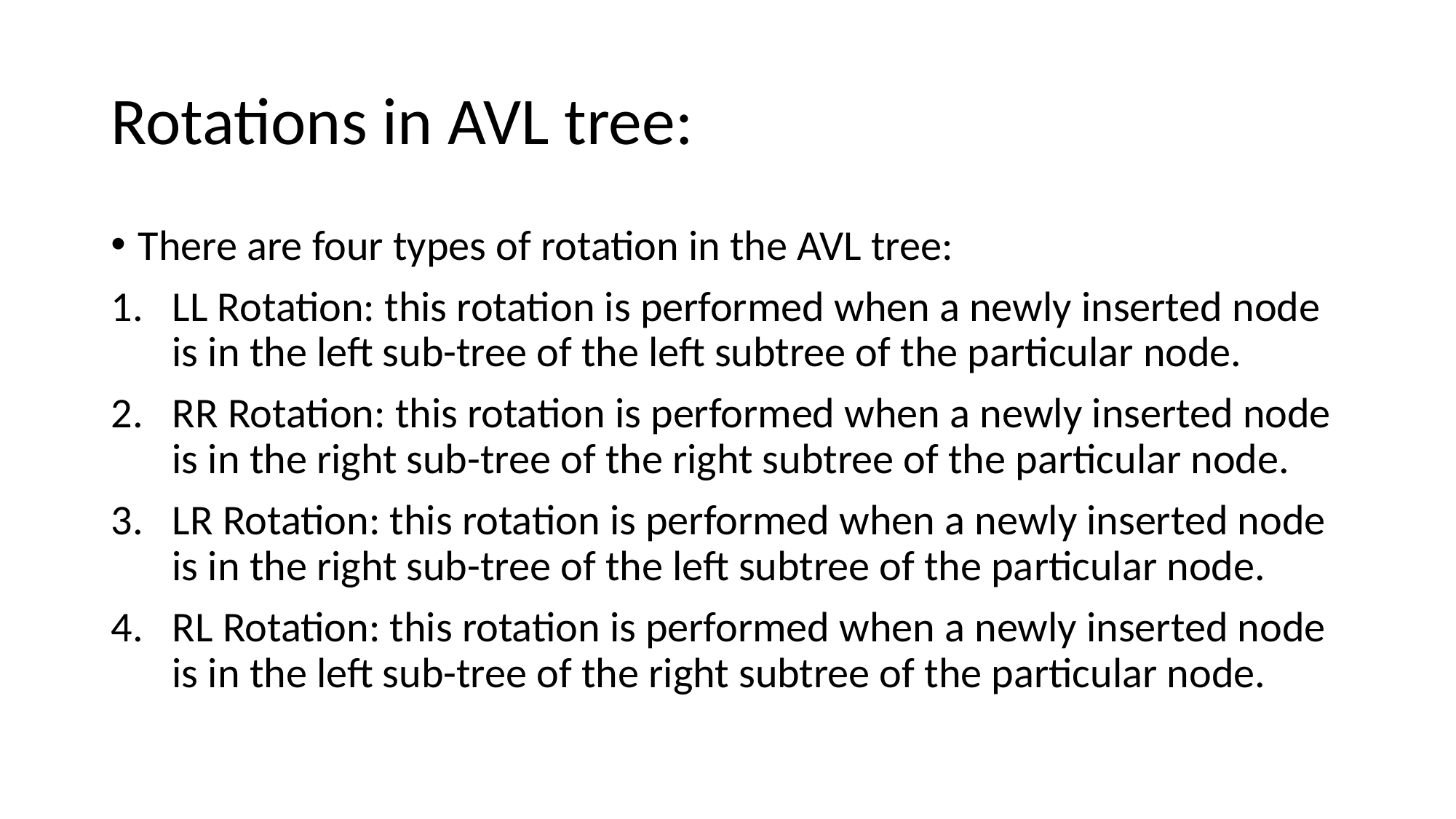

# Rotations in AVL tree:
There are four types of rotation in the AVL tree:
LL Rotation: this rotation is performed when a newly inserted node is in the left sub-tree of the left subtree of the particular node.
RR Rotation: this rotation is performed when a newly inserted node is in the right sub-tree of the right subtree of the particular node.
LR Rotation: this rotation is performed when a newly inserted node is in the right sub-tree of the left subtree of the particular node.
RL Rotation: this rotation is performed when a newly inserted node is in the left sub-tree of the right subtree of the particular node.